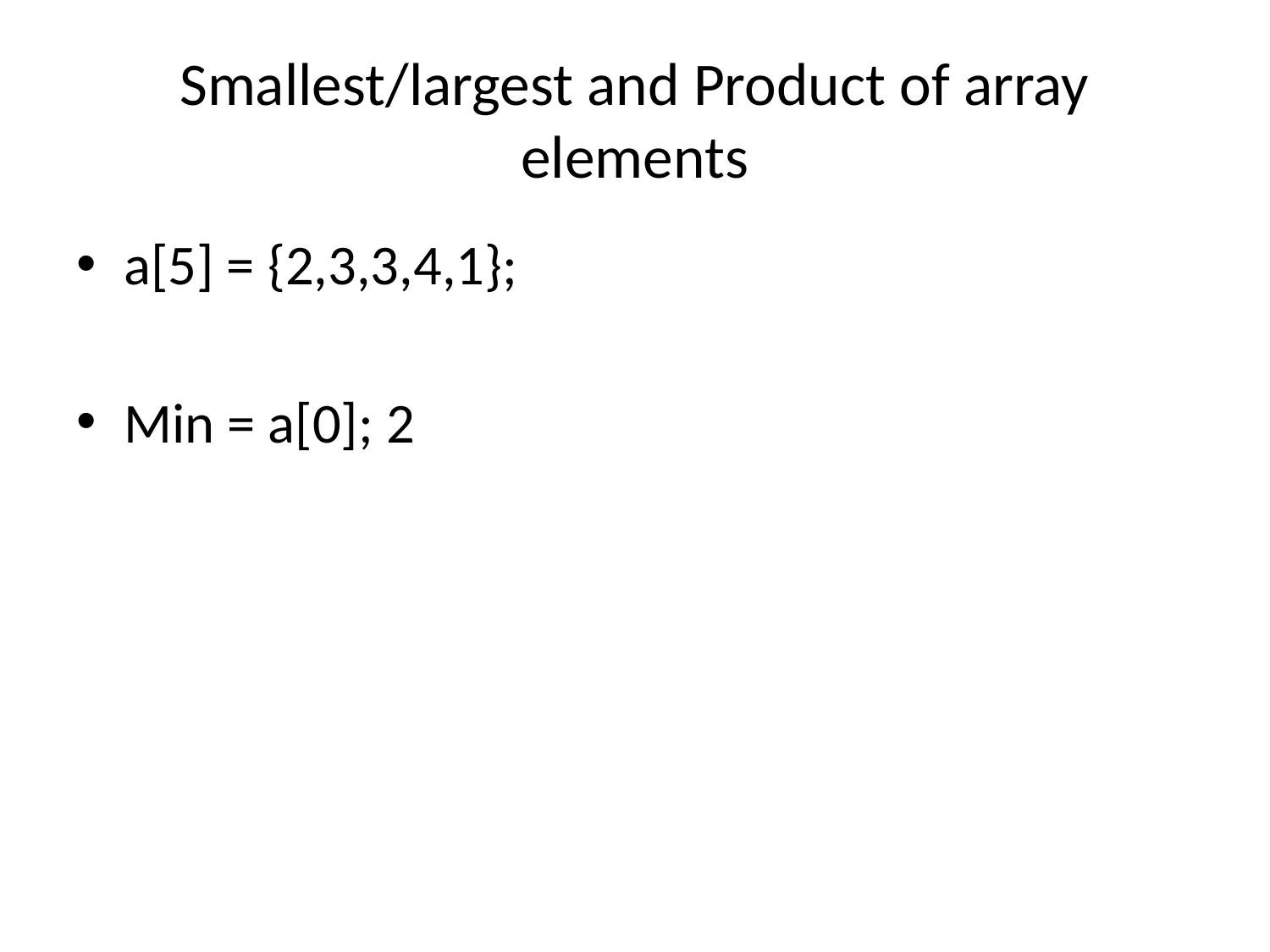

# Smallest/largest and Product of array elements
a[5] = {2,3,3,4,1};

Min = a[0]; 2